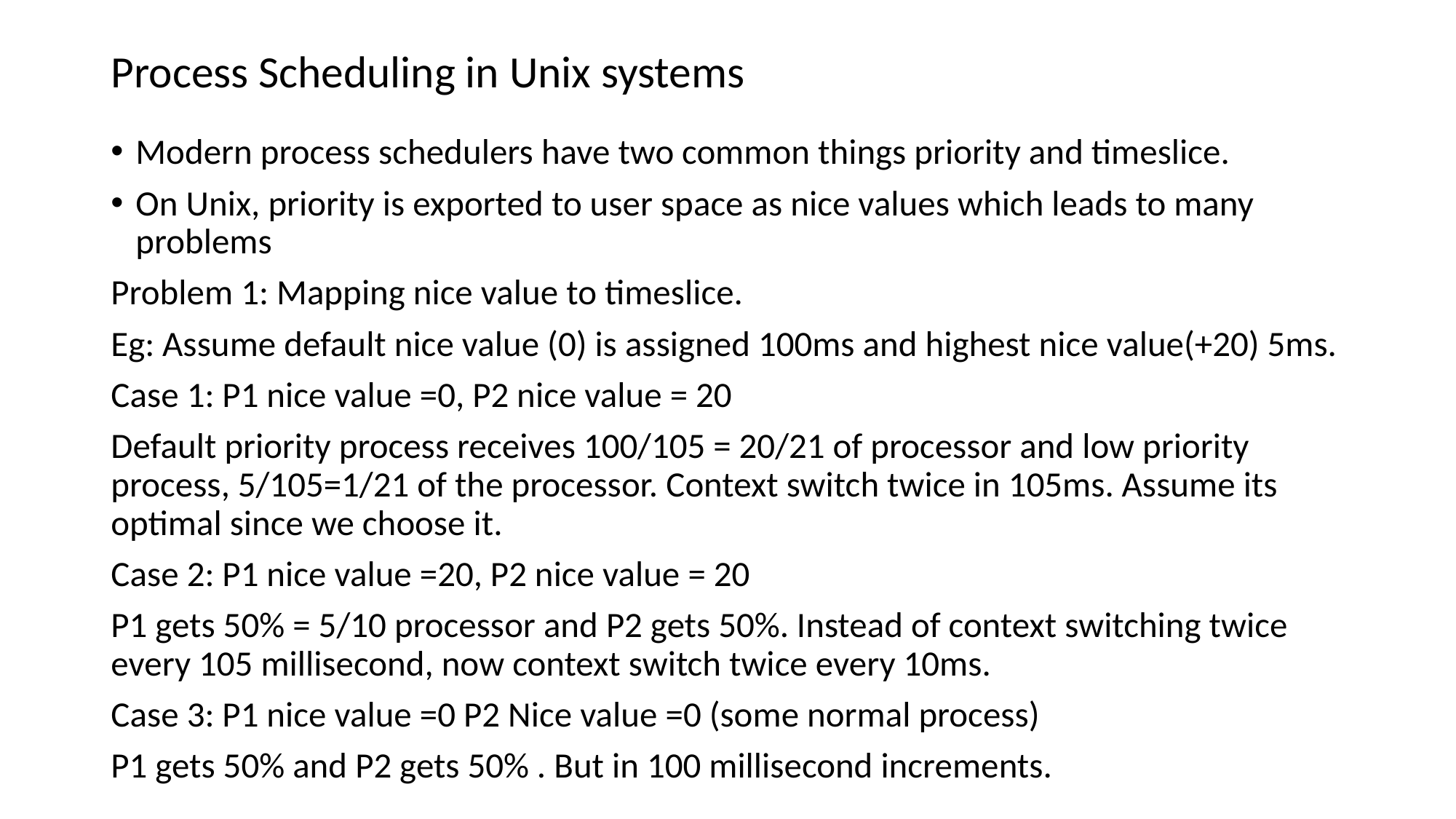

# Process Scheduling in Unix systems
Modern process schedulers have two common things priority and timeslice.
On Unix, priority is exported to user space as nice values which leads to many problems
Problem 1: Mapping nice value to timeslice.
Eg: Assume default nice value (0) is assigned 100ms and highest nice value(+20) 5ms.
Case 1: P1 nice value =0, P2 nice value = 20
Default priority process receives 100/105 = 20/21 of processor and low priority process, 5/105=1/21 of the processor. Context switch twice in 105ms. Assume its optimal since we choose it.
Case 2: P1 nice value =20, P2 nice value = 20
P1 gets 50% = 5/10 processor and P2 gets 50%. Instead of context switching twice every 105 millisecond, now context switch twice every 10ms.
Case 3: P1 nice value =0 P2 Nice value =0 (some normal process)
P1 gets 50% and P2 gets 50% . But in 100 millisecond increments.